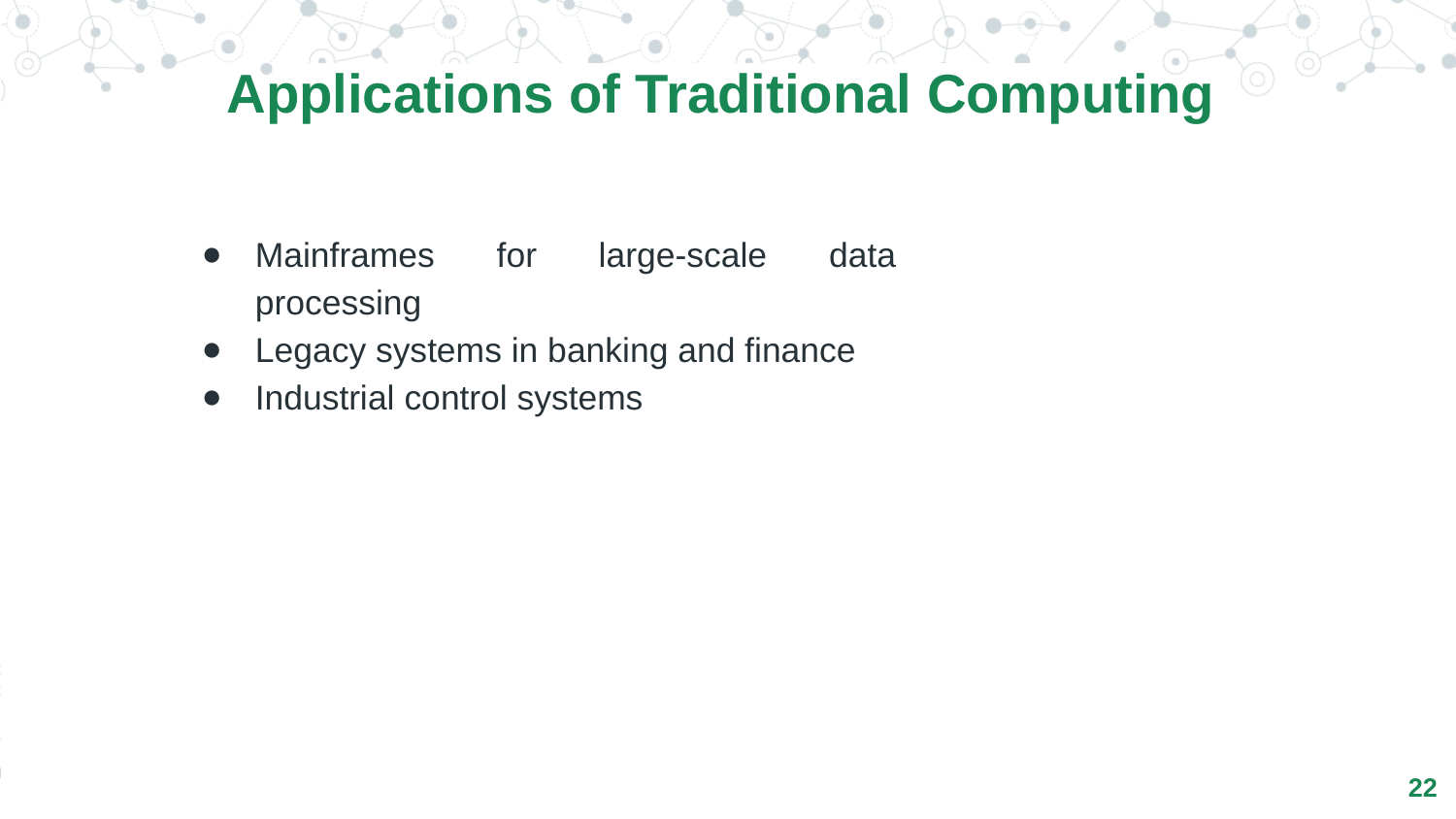

Applications of Traditional Computing

Mainframes for large-scale data processing
Legacy systems in banking and finance
Industrial control systems
22